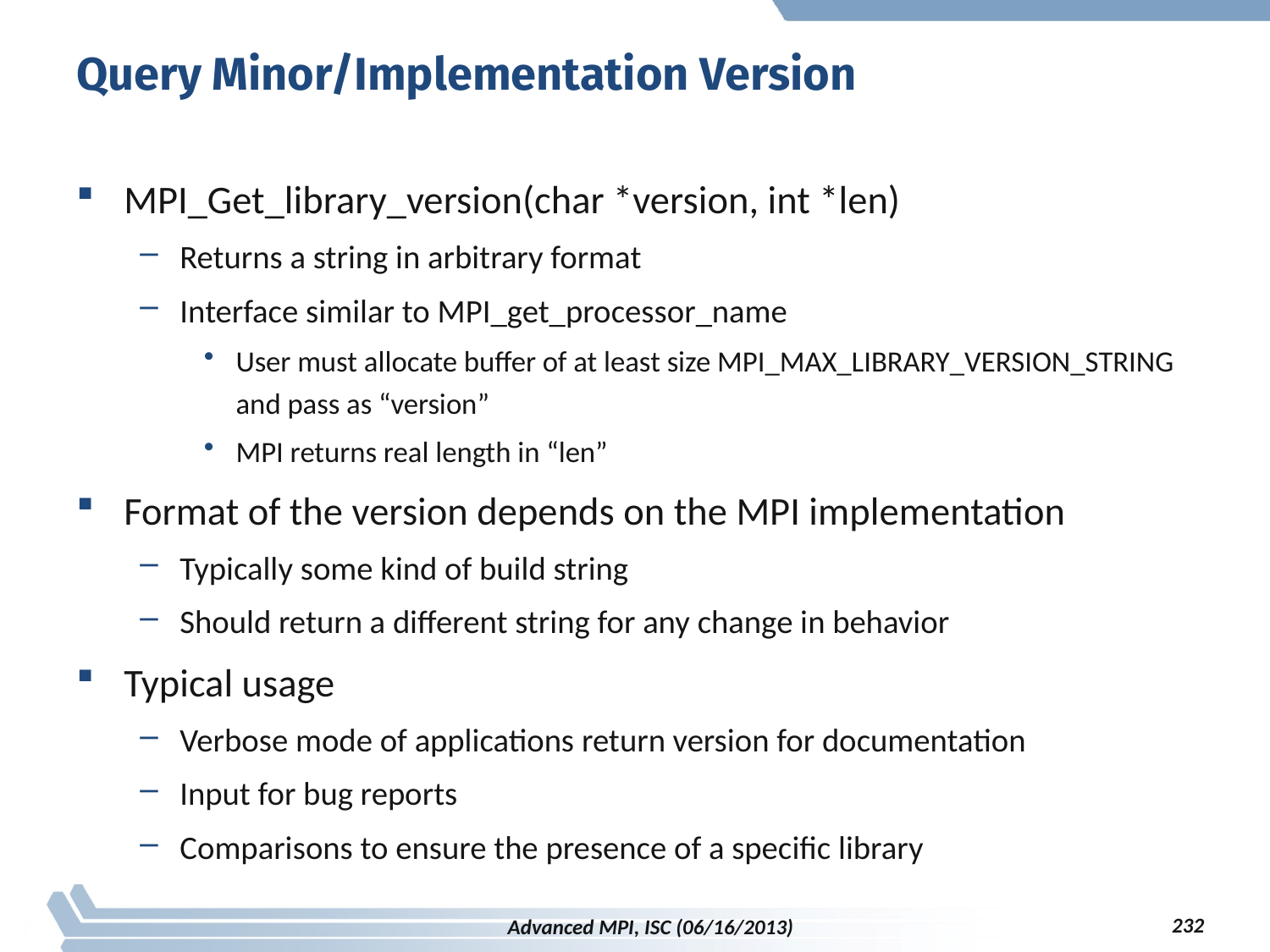

# Query Minor/Implementation Version
MPI_Get_library_version(char *version, int *len)
Returns a string in arbitrary format
Interface similar to MPI_get_processor_name
User must allocate buffer of at least size MPI_MAX_LIBRARY_VERSION_STRING and pass as “version”
MPI returns real length in “len”
Format of the version depends on the MPI implementation
Typically some kind of build string
Should return a different string for any change in behavior
Typical usage
Verbose mode of applications return version for documentation
Input for bug reports
Comparisons to ensure the presence of a specific library
232
Advanced MPI, ISC (06/16/2013)